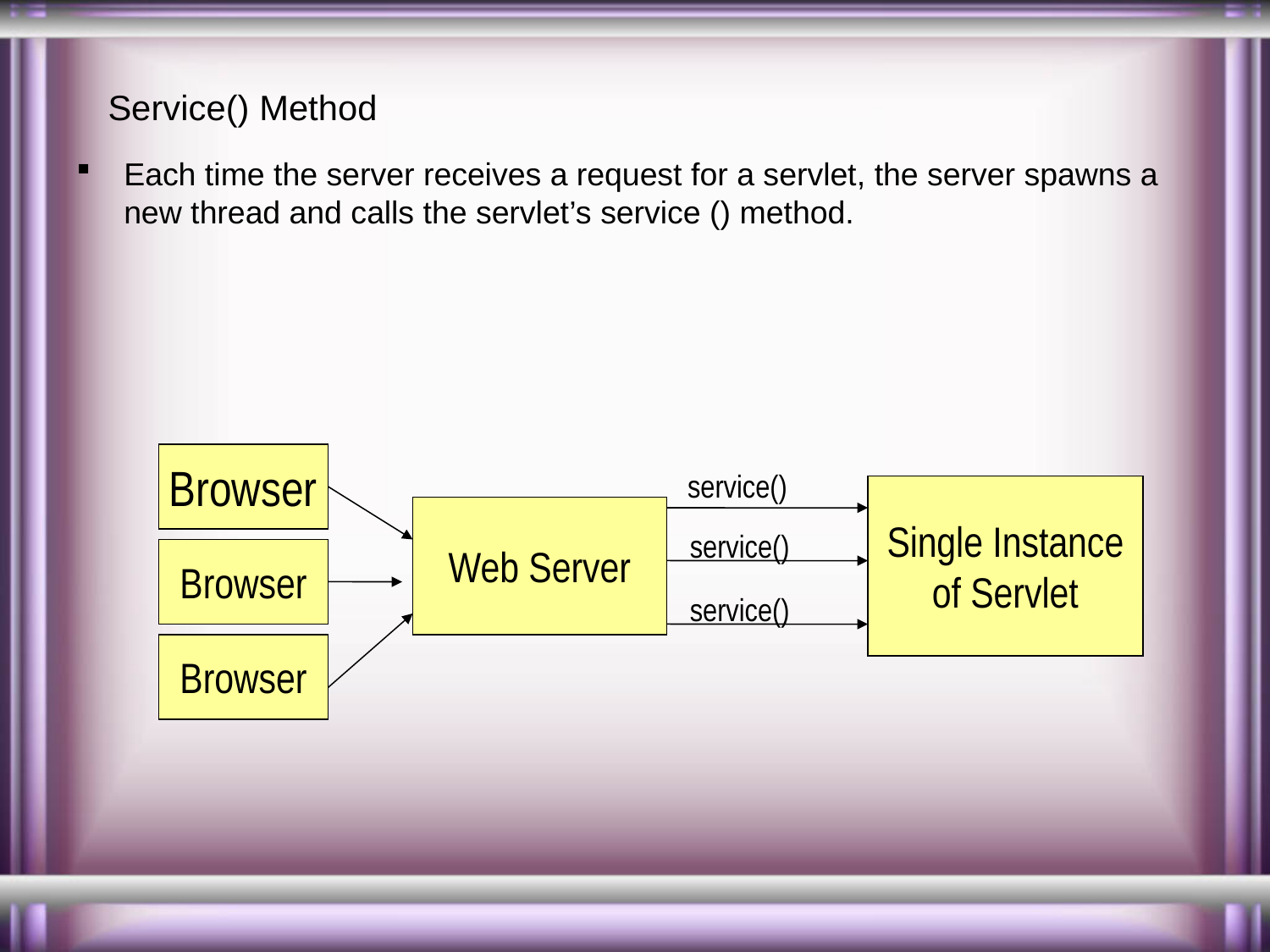

# Service() Method
Each time the server receives a request for a servlet, the server spawns a new thread and calls the servlet’s service () method.
Browser
service()
Single Instance
of Servlet

Web Server

service()
Browser

service()

Browser